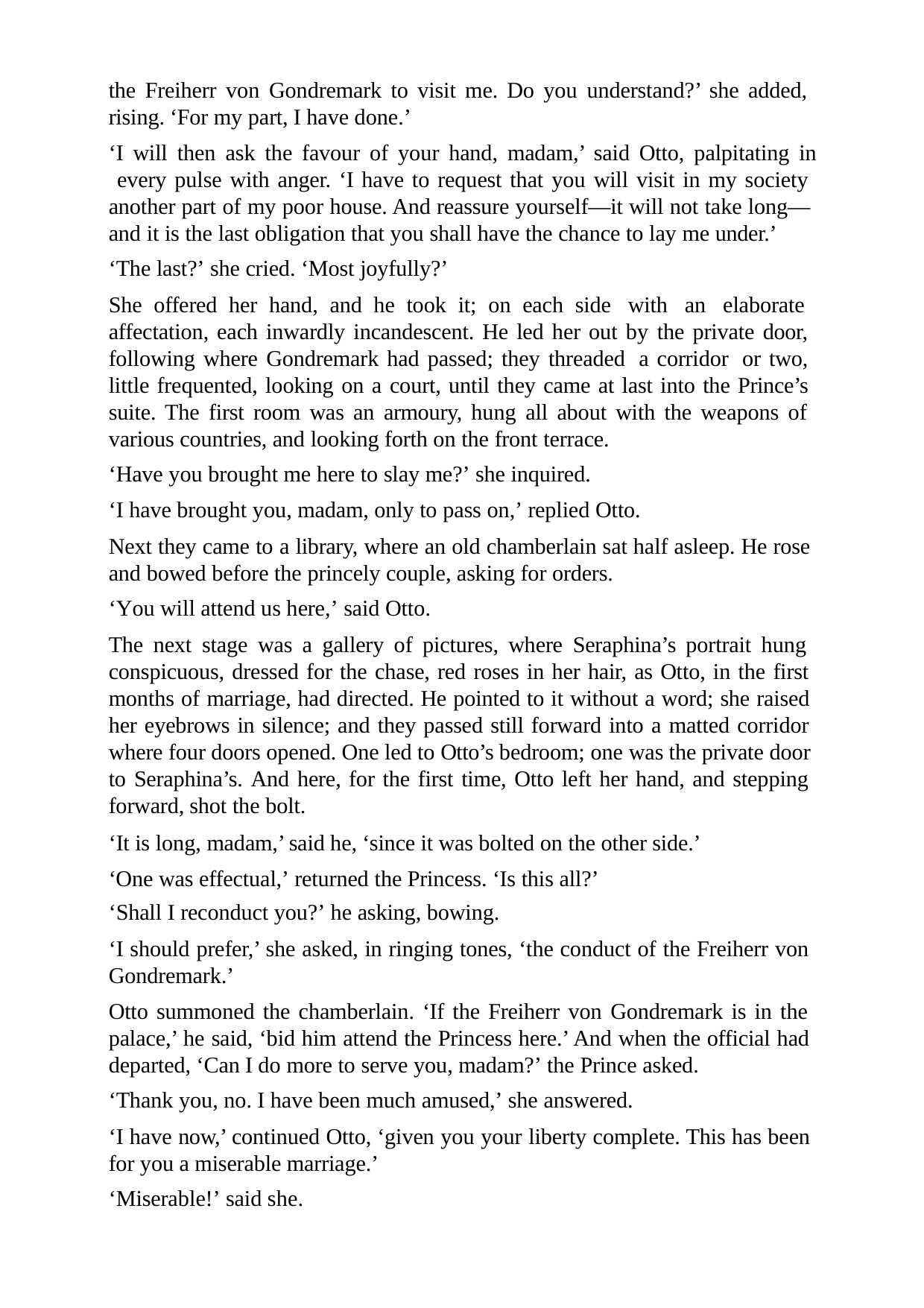

the Freiherr von Gondremark to visit me. Do you understand?’ she added,  rising. ‘For my part, I have done.’
‘I will then ask the favour of your hand, madam,’ said Otto, palpitating in  every pulse with anger. ‘I have to request that you will visit in my society  another part of my poor house. And reassure yourself—it will not take long—  and it is the last obligation that you shall have the chance to lay me under.’
‘The last?’ she cried. ‘Most joyfully?’
She offered her hand, and he took it; on each side with an elaborate  affectation, each inwardly incandescent. He led her out by the private door,  following where Gondremark had passed; they threaded a corridor or two,  little frequented, looking on a court, until they came at last into the Prince’s  suite. The first room was an armoury, hung all about with the weapons of  various countries, and looking forth on the front terrace.
‘Have you brought me here to slay me?’ she inquired.
‘I have brought you, madam, only to pass on,’ replied Otto.
Next they came to a library, where an old chamberlain sat half asleep. He rose  and bowed before the princely couple, asking for orders.
‘You will attend us here,’ said Otto.
The next stage was a gallery of pictures, where Seraphina’s portrait hung  conspicuous, dressed for the chase, red roses in her hair, as Otto, in the first  months of marriage, had directed. He pointed to it without a word; she raised  her eyebrows in silence; and they passed still forward into a matted corridor  where four doors opened. One led to Otto’s bedroom; one was the private door  to Seraphina’s. And here, for the first time, Otto left her hand, and stepping  forward, shot the bolt.
‘It is long, madam,’ said he, ‘since it was bolted on the other side.’  ‘One was effectual,’ returned the Princess. ‘Is this all?’
‘Shall I reconduct you?’ he asking, bowing.
‘I should prefer,’ she asked, in ringing tones, ‘the conduct of the Freiherr von  Gondremark.’
Otto summoned the chamberlain. ‘If the Freiherr von Gondremark is in the  palace,’ he said, ‘bid him attend the Princess here.’ And when the official had  departed, ‘Can I do more to serve you, madam?’ the Prince asked.
‘Thank you, no. I have been much amused,’ she answered.
‘I have now,’ continued Otto, ‘given you your liberty complete. This has been  for you a miserable marriage.’
‘Miserable!’ said she.